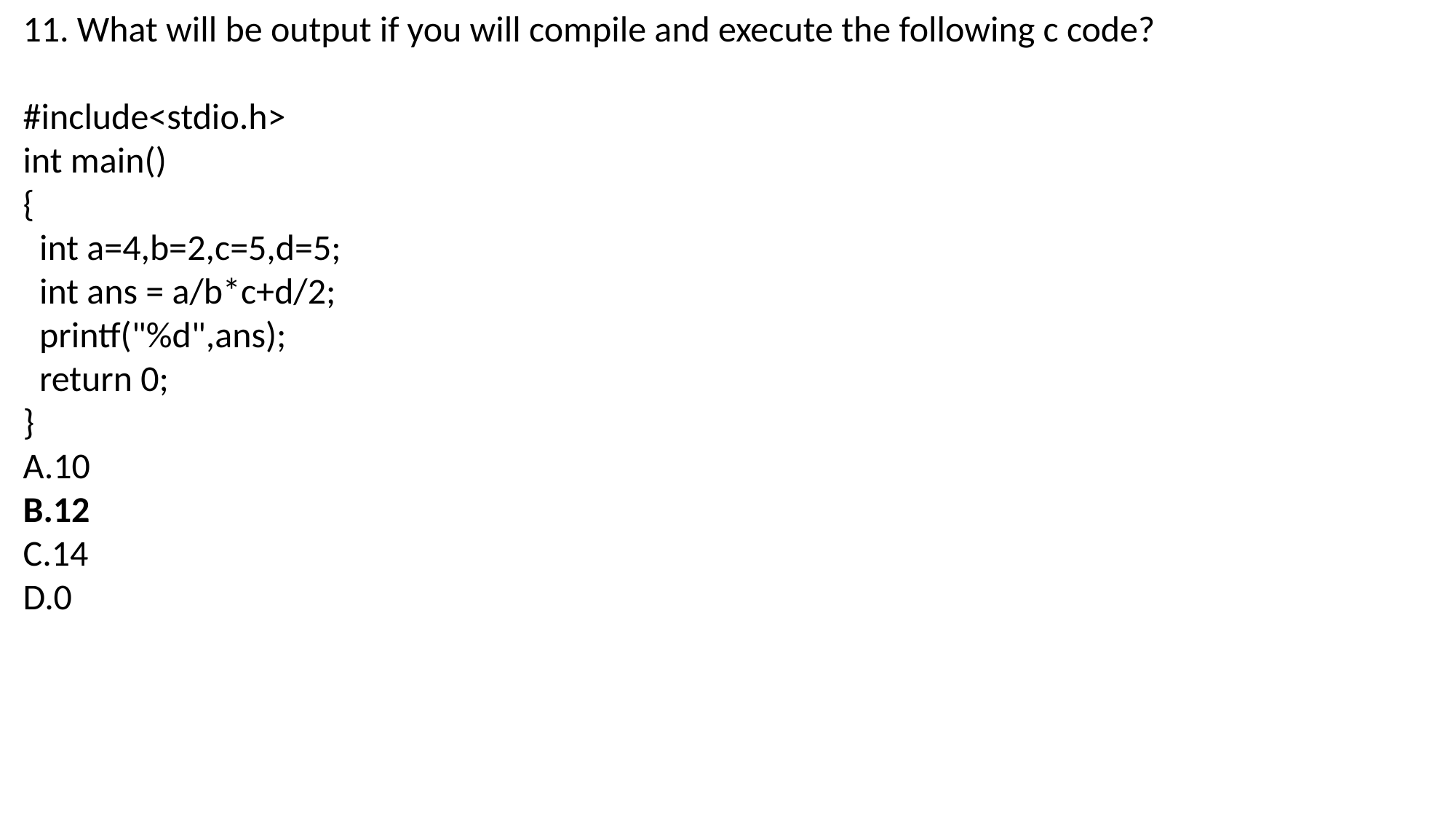

11. What will be output if you will compile and execute the following c code?

#include<stdio.h>
int main()
{
  int a=4,b=2,c=5,d=5;
  int ans = a/b*c+d/2;
  printf("%d",ans);
  return 0;
}
A.10
B.12
C.14
D.0